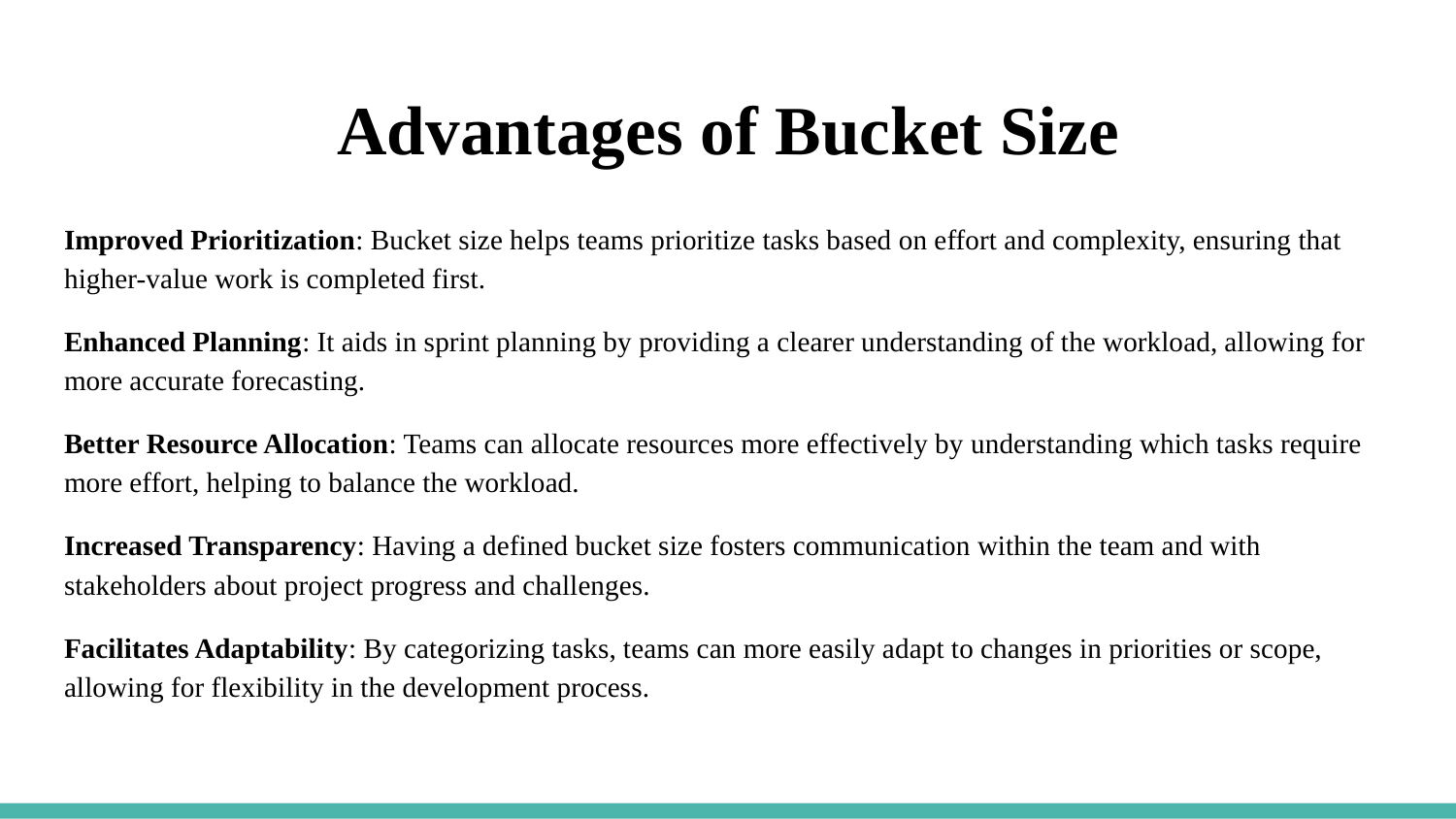

# Advantages of Bucket Size
Improved Prioritization: Bucket size helps teams prioritize tasks based on effort and complexity, ensuring that higher-value work is completed first.
Enhanced Planning: It aids in sprint planning by providing a clearer understanding of the workload, allowing for more accurate forecasting.
Better Resource Allocation: Teams can allocate resources more effectively by understanding which tasks require more effort, helping to balance the workload.
Increased Transparency: Having a defined bucket size fosters communication within the team and with stakeholders about project progress and challenges.
Facilitates Adaptability: By categorizing tasks, teams can more easily adapt to changes in priorities or scope, allowing for flexibility in the development process.